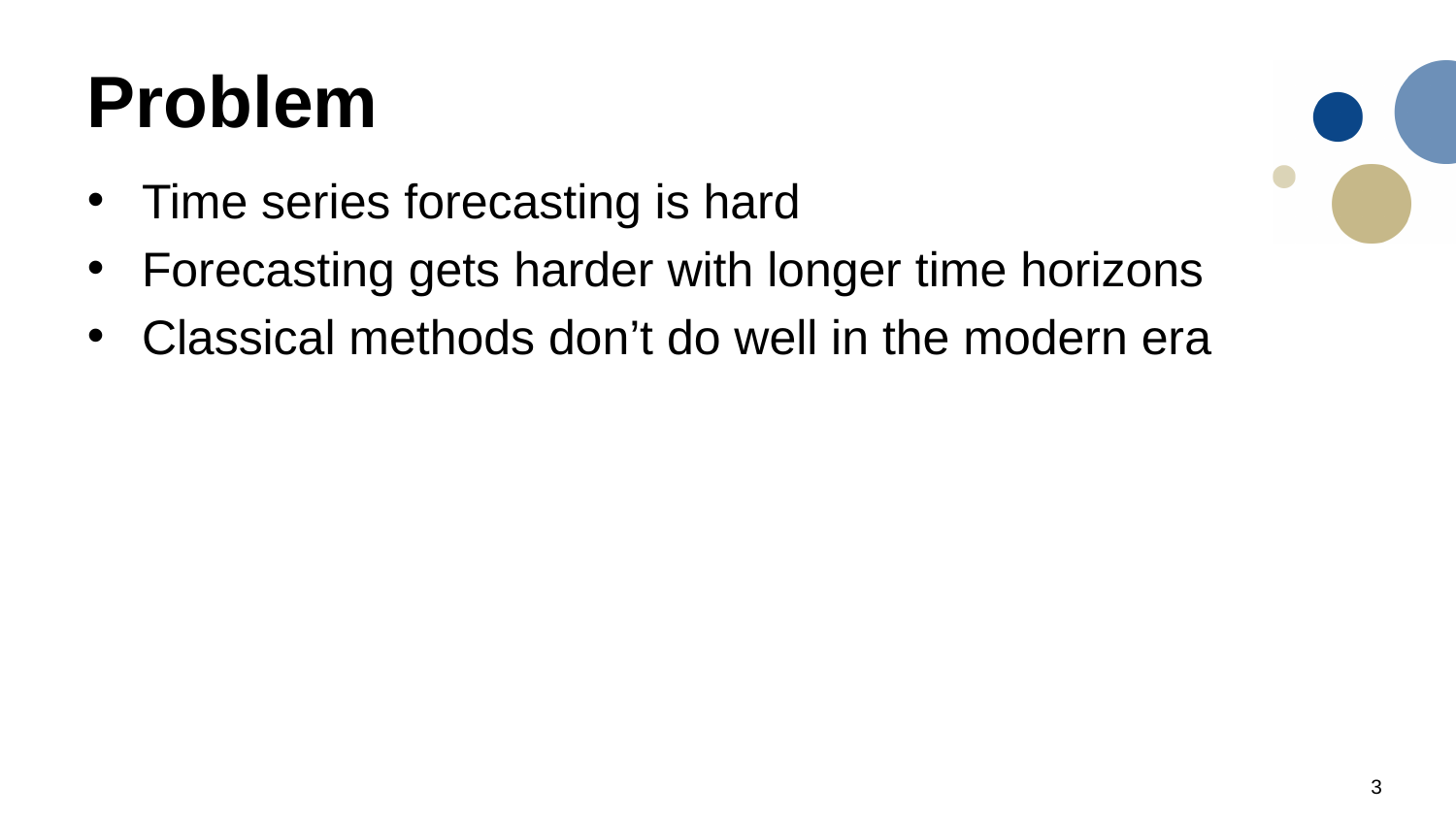

# Problem
Time series forecasting is hard
Forecasting gets harder with longer time horizons
Classical methods don’t do well in the modern era